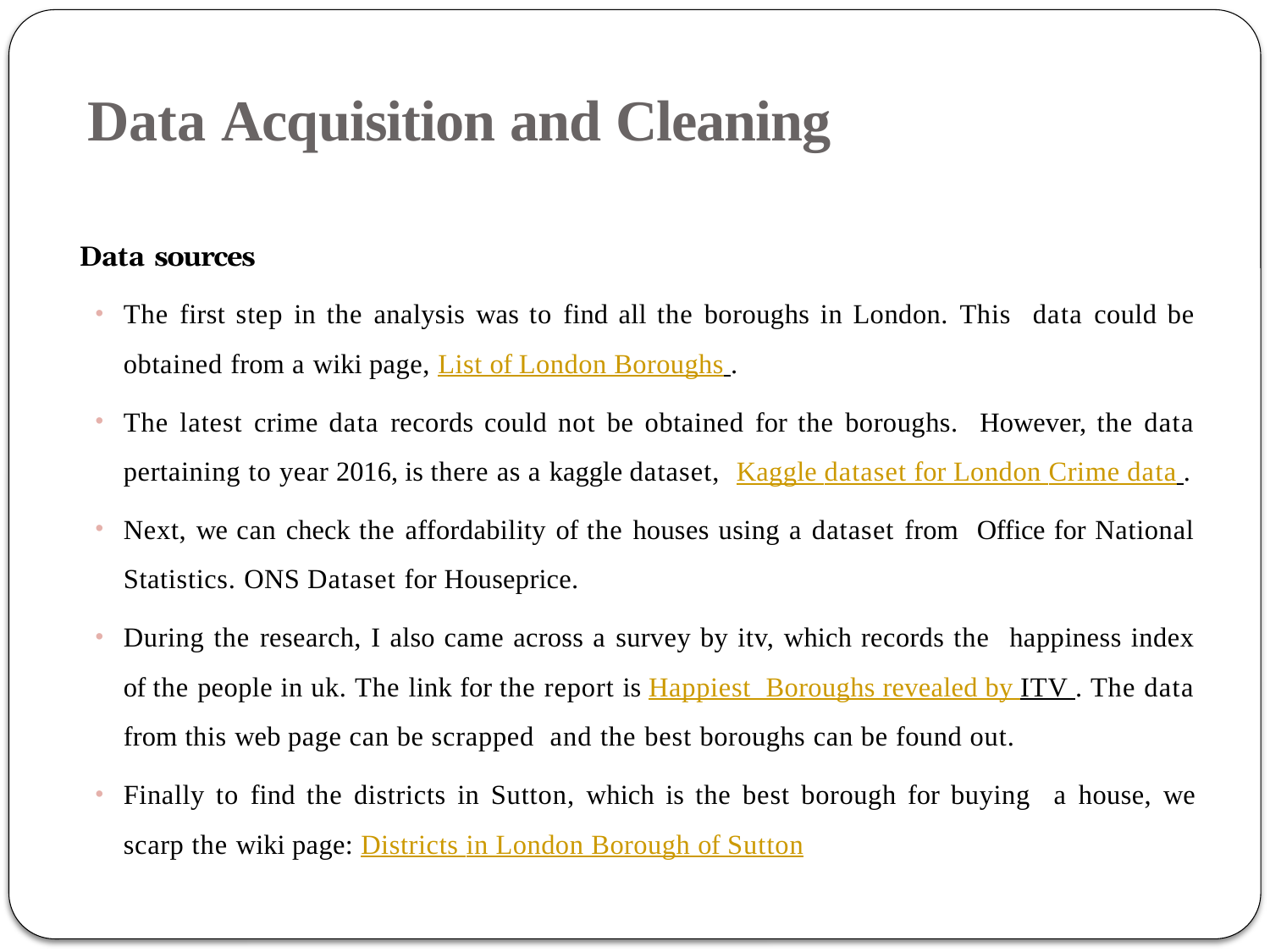

# Data Acquisition and Cleaning
Data sources
The first step in the analysis was to find all the boroughs in London. This  data could be obtained from a wiki page, List of London Boroughs .
The latest crime data records could not be obtained for the boroughs.  However, the data pertaining to year 2016, is there as a kaggle dataset,  Kaggle dataset for London Crime data .
Next, we can check the affordability of the houses using a dataset from  Office for National Statistics. ONS Dataset for Houseprice.
During the research, I also came across a survey by itv, which records the  happiness index of the people in uk. The link for the report is Happiest  Boroughs revealed by ITV . The data from this web page can be scrapped  and the best boroughs can be found out.
Finally to find the districts in Sutton, which is the best borough for buying  a house, we scarp the wiki page: Districts in London Borough of Sutton